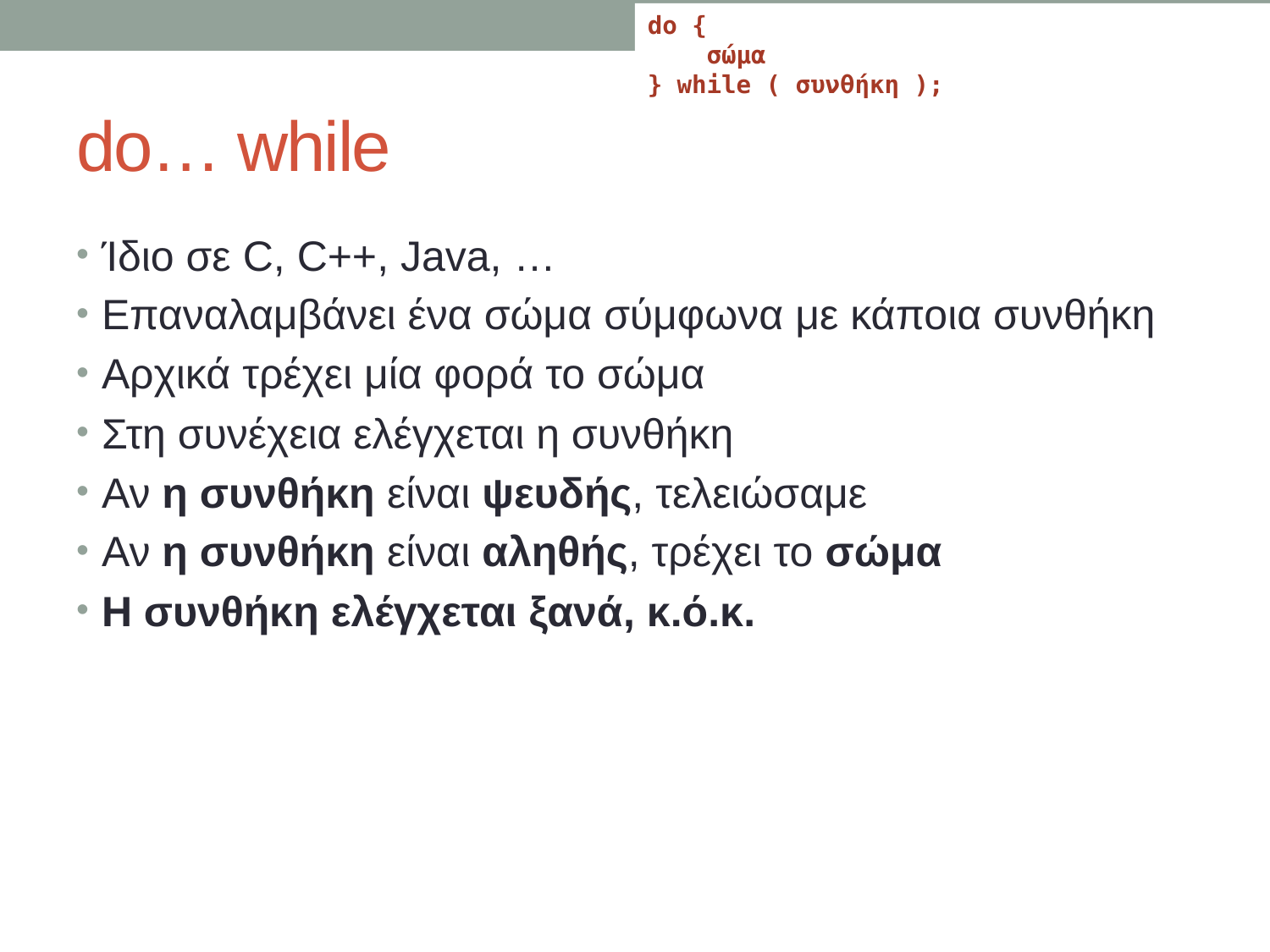

do {
    σώμα
} while ( συνθήκη );
# do… while
Ίδιο σε C, C++, Java, …
Επαναλαμβάνει ένα σώμα σύμφωνα με κάποια συνθήκη
Αρχικά τρέχει μία φορά το σώμα
Στη συνέχεια ελέγχεται η συνθήκη
Αν η συνθήκη είναι ψευδής, τελειώσαμε
Αν η συνθήκη είναι αληθής, τρέχει το σώμα
Η συνθήκη ελέγχεται ξανά, κ.ό.κ.